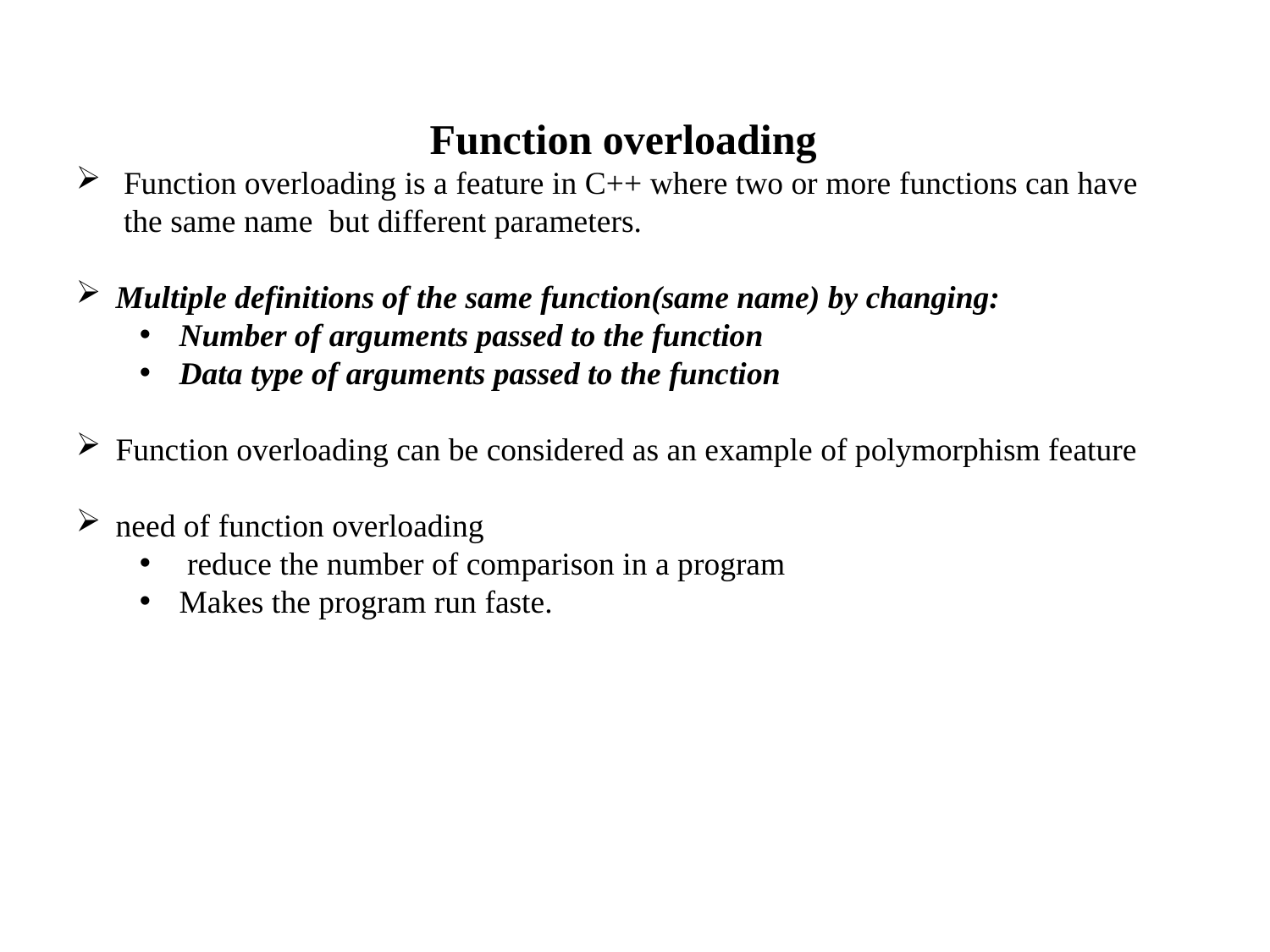

#
Function overloading
Function overloading is a feature in C++ where two or more functions can have the same name  but different parameters.

Multiple definitions of the same function(same name) by changing:
Number of arguments passed to the function
Data type of arguments passed to the function

Function overloading can be considered as an example of polymorphism feature

need of function overloading
 reduce the number of comparison in a program
Makes the program run faste.